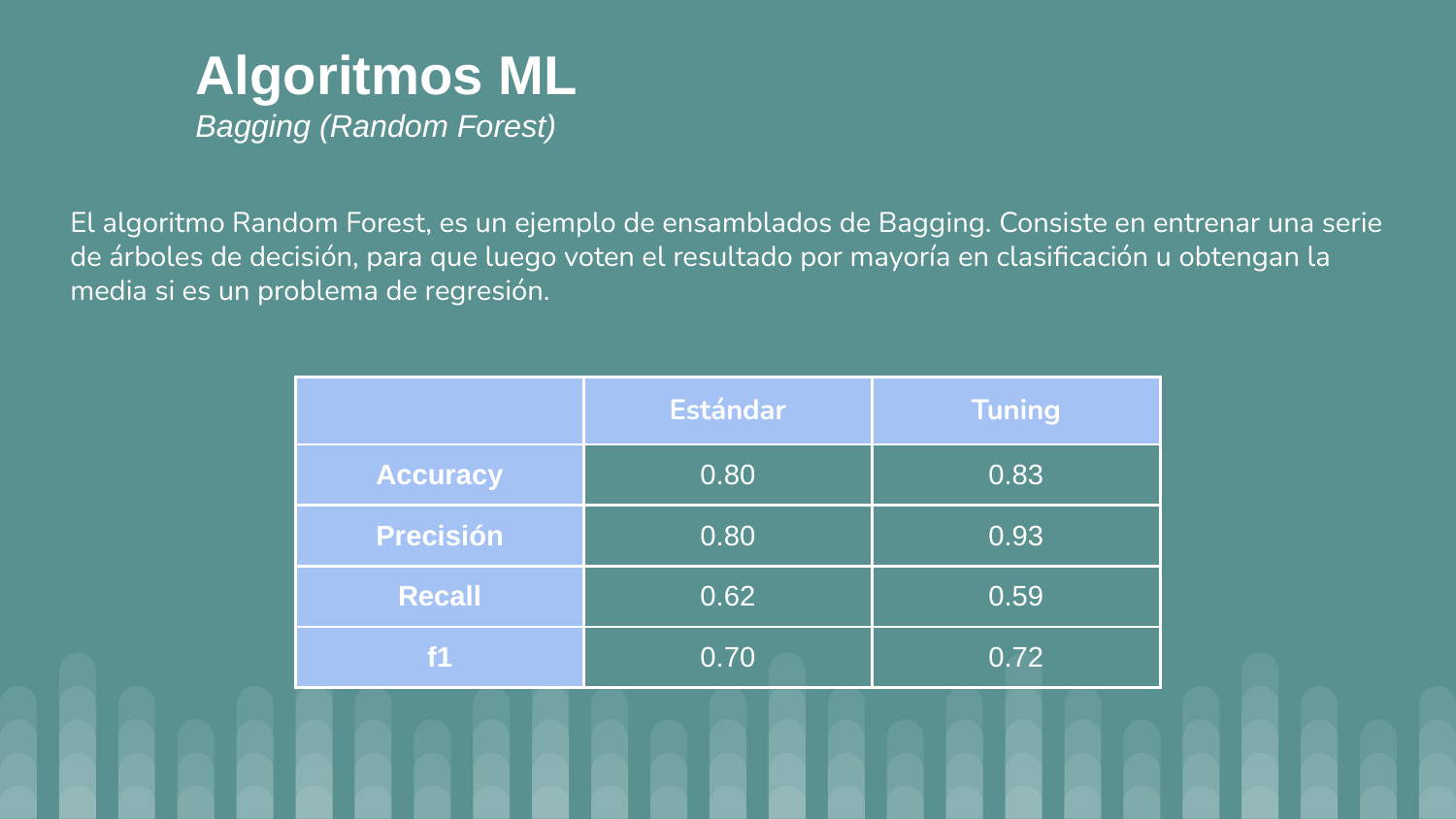

# Algoritmos ML
Bagging (Random Forest)

El algoritmo Random Forest, es un ejemplo de ensamblados de Bagging. Consiste en entrenar una serie de árboles de decisión, para que luego voten el resultado por mayoría en clasificación u obtengan la media si es un problema de regresión.

|  | Estándar | Tuning |
| --- | --- | --- |
| Accuracy | 0.80 | 0.83 |
| Precisión | 0.80 | 0.93 |
| Recall | 0.62 | 0.59 |
| f1 | 0.70 | 0.72 |